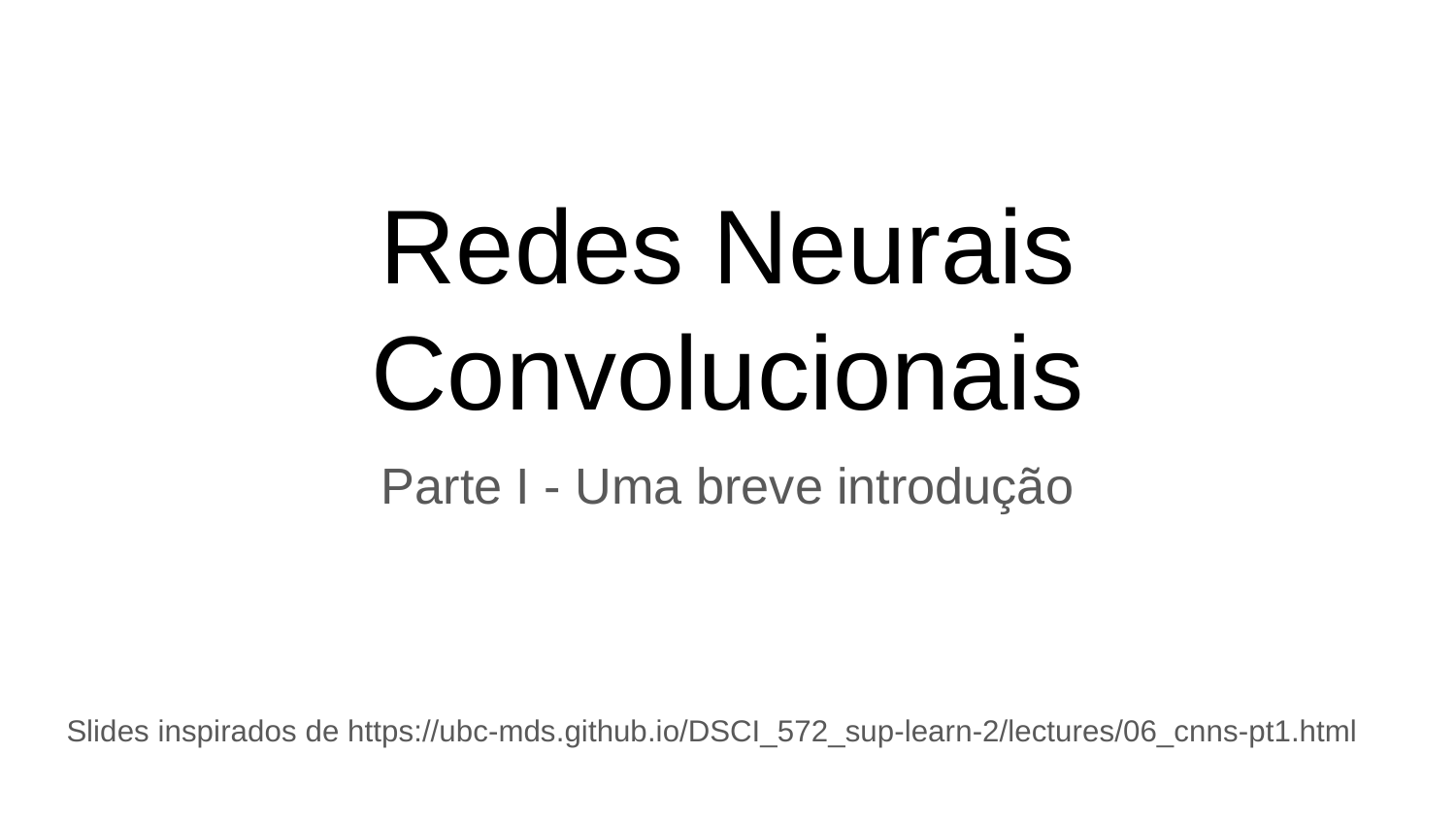

# Redes Neurais Convolucionais
Parte I - Uma breve introdução
Slides inspirados de https://ubc-mds.github.io/DSCI_572_sup-learn-2/lectures/06_cnns-pt1.html